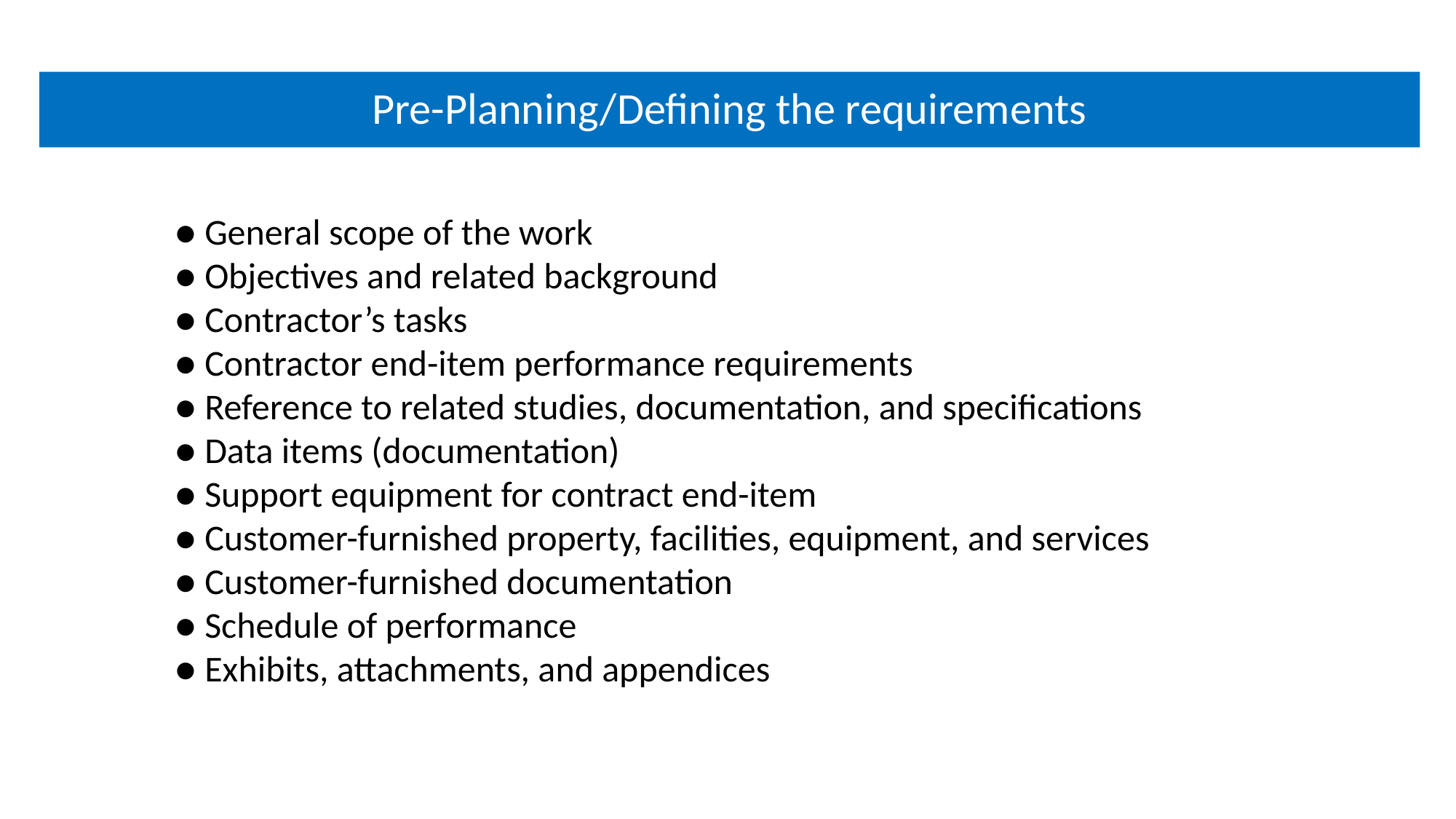

# Pre-Planning/Defining the requirements
● General scope of the work
● Objectives and related background
● Contractor’s tasks
● Contractor end-item performance requirements
● Reference to related studies, documentation, and specifications
● Data items (documentation)
● Support equipment for contract end-item
● Customer-furnished property, facilities, equipment, and services
● Customer-furnished documentation
● Schedule of performance
● Exhibits, attachments, and appendices